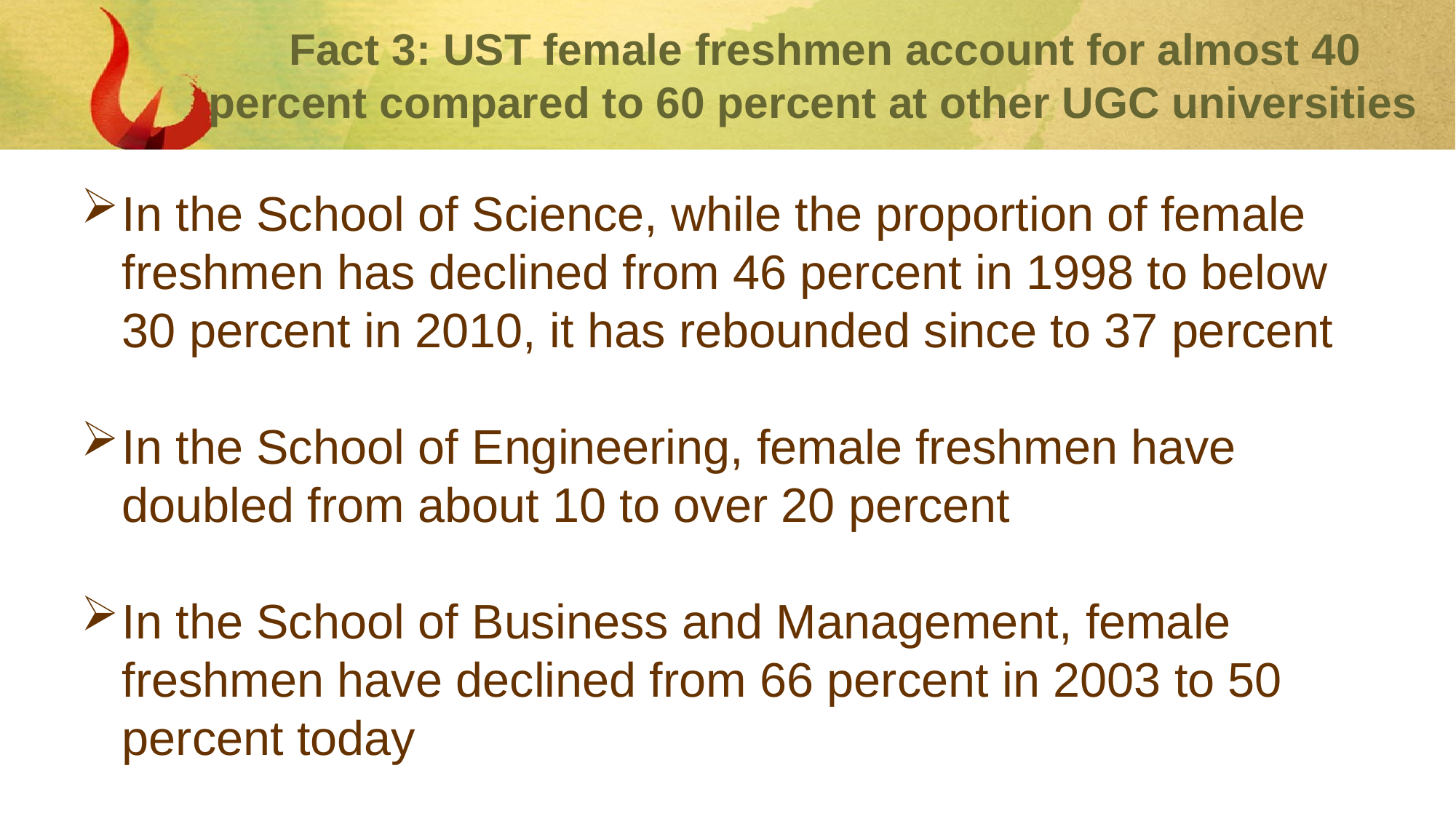

# Fact 3: UST female freshmen account for almost 40 percent compared to 60 percent at other UGC universities
In the School of Science, while the proportion of female freshmen has declined from 46 percent in 1998 to below 30 percent in 2010, it has rebounded since to 37 percent

In the School of Engineering, female freshmen have doubled from about 10 to over 20 percent

In the School of Business and Management, female freshmen have declined from 66 percent in 2003 to 50 percent today
9